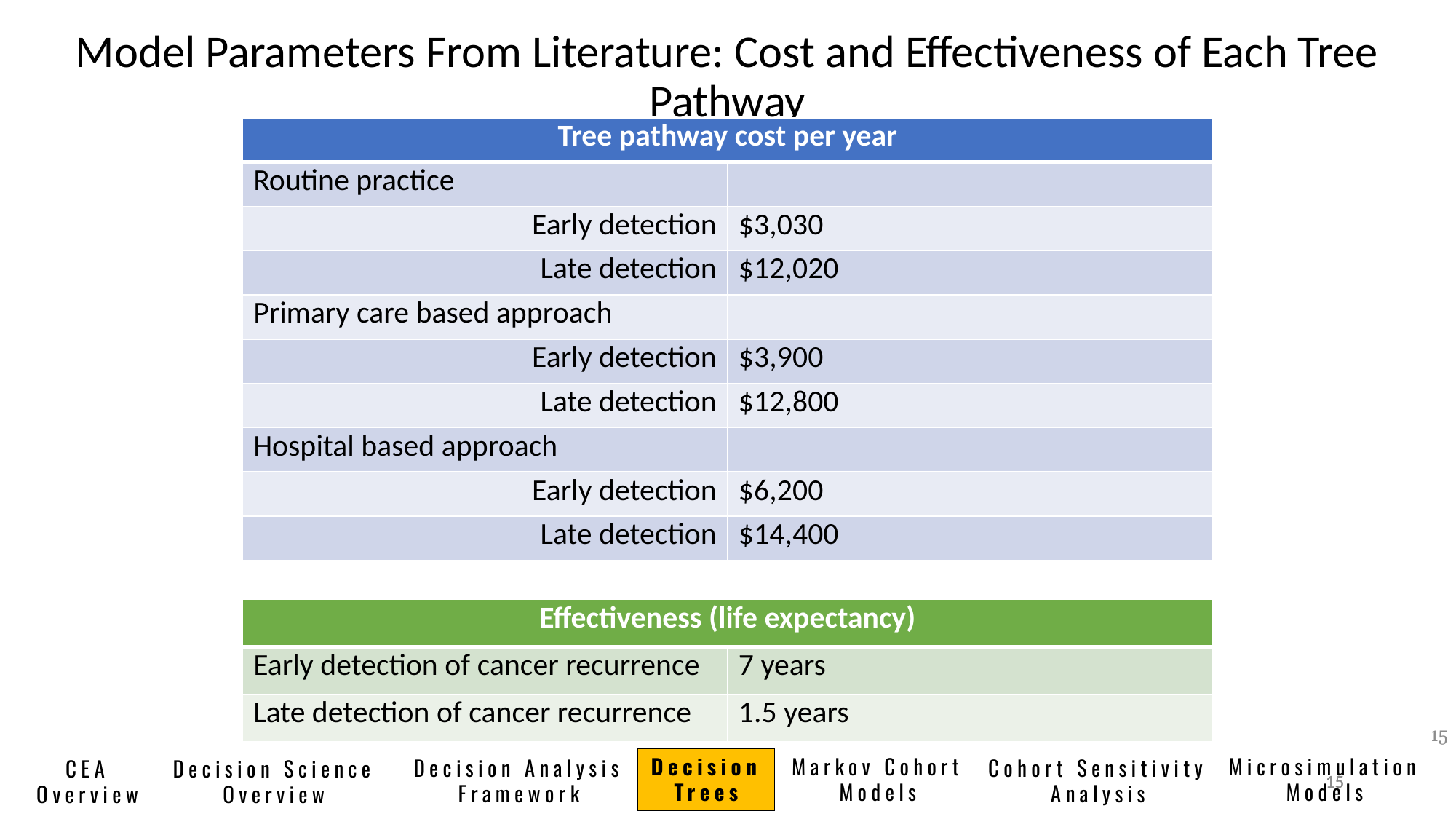

# Model Parameters From Literature: Cost and Effectiveness of Each Tree Pathway
| Tree pathway cost per year | Tree pathway cost per year |
| --- | --- |
| Routine practice |  |
| Early detection | $3,030 |
| Late detection | $12,020 |
| Primary care based approach |  |
| Early detection | $3,900 |
| Late detection | $12,800 |
| Hospital based approach |  |
| Early detection | $6,200 |
| Late detection | $14,400 |
| Effectiveness (life expectancy) | Effectiveness (life expectancy) |
| --- | --- |
| Early detection of cancer recurrence | 7 years |
| Late detection of cancer recurrence | 1.5 years |
15
Decision Trees
Markov Cohort Models
Microsimulation Models
Decision Analysis Framework
Cohort Sensitivity Analysis
CEA Overview
Decision Science Overview
15
15